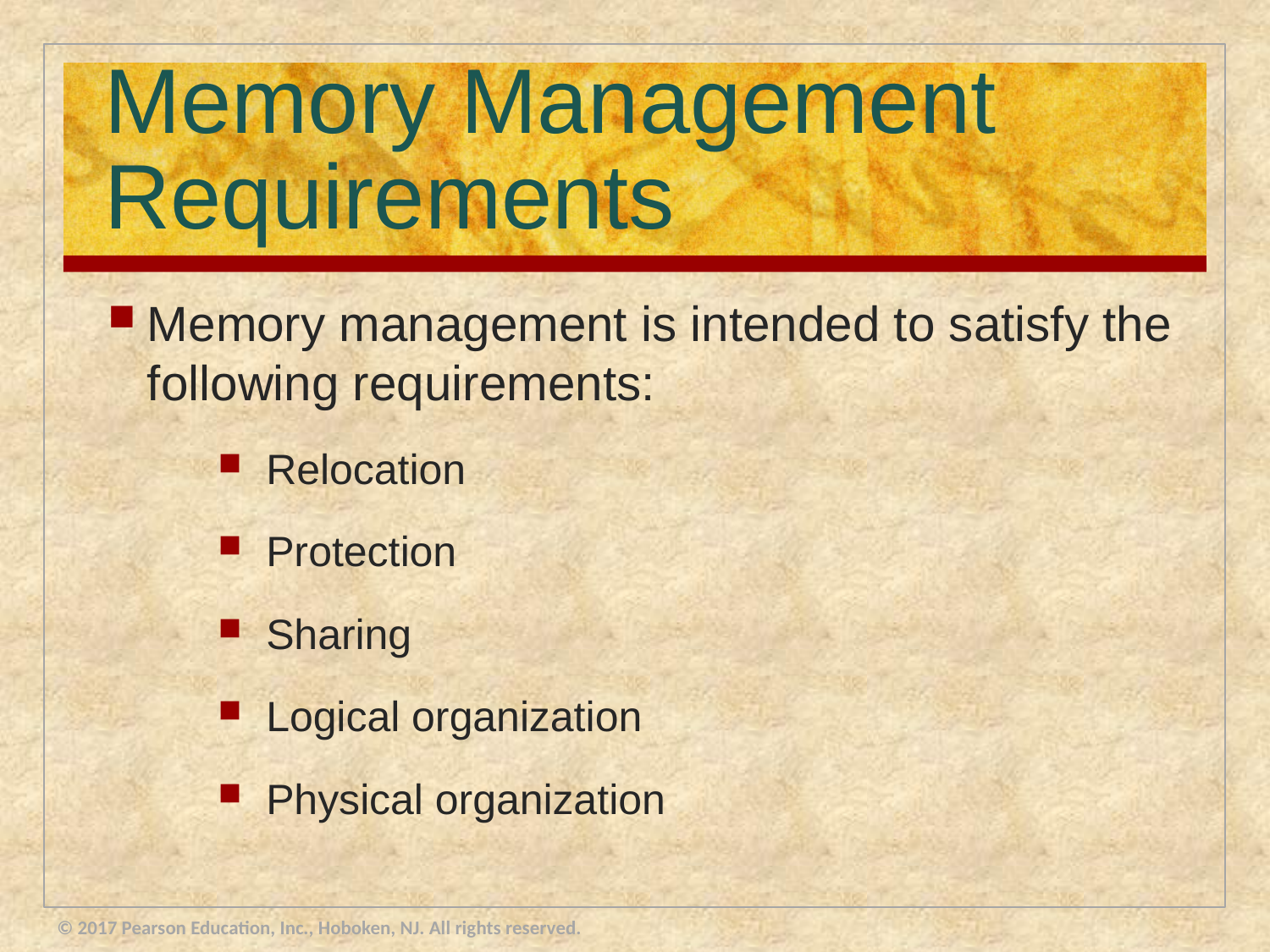

# Memory Management Requirements
Memory management is intended to satisfy the following requirements:
Relocation
Protection
Sharing
Logical organization
Physical organization
© 2017 Pearson Education, Inc., Hoboken, NJ. All rights reserved.